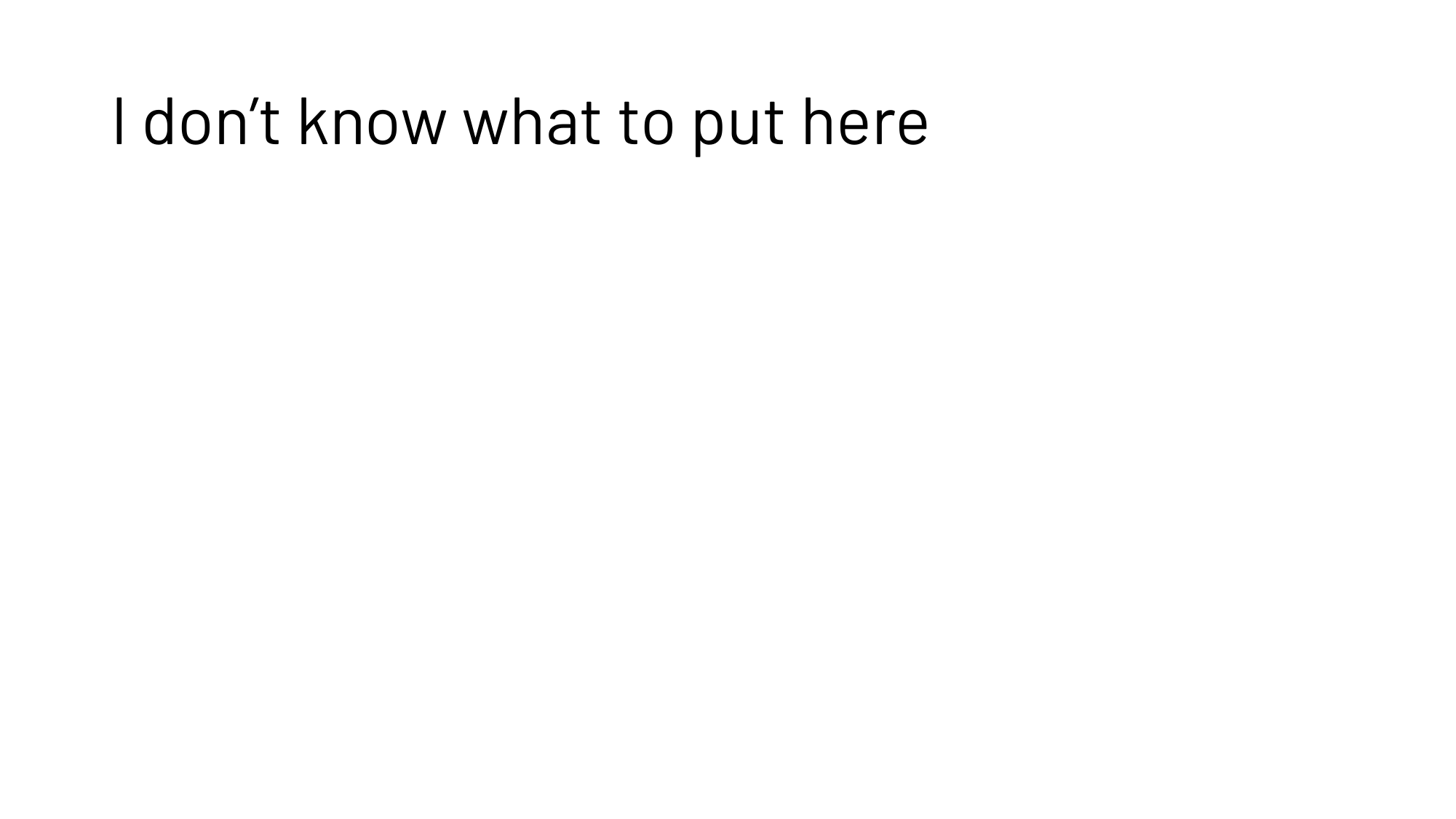

# I don’t know what to put here